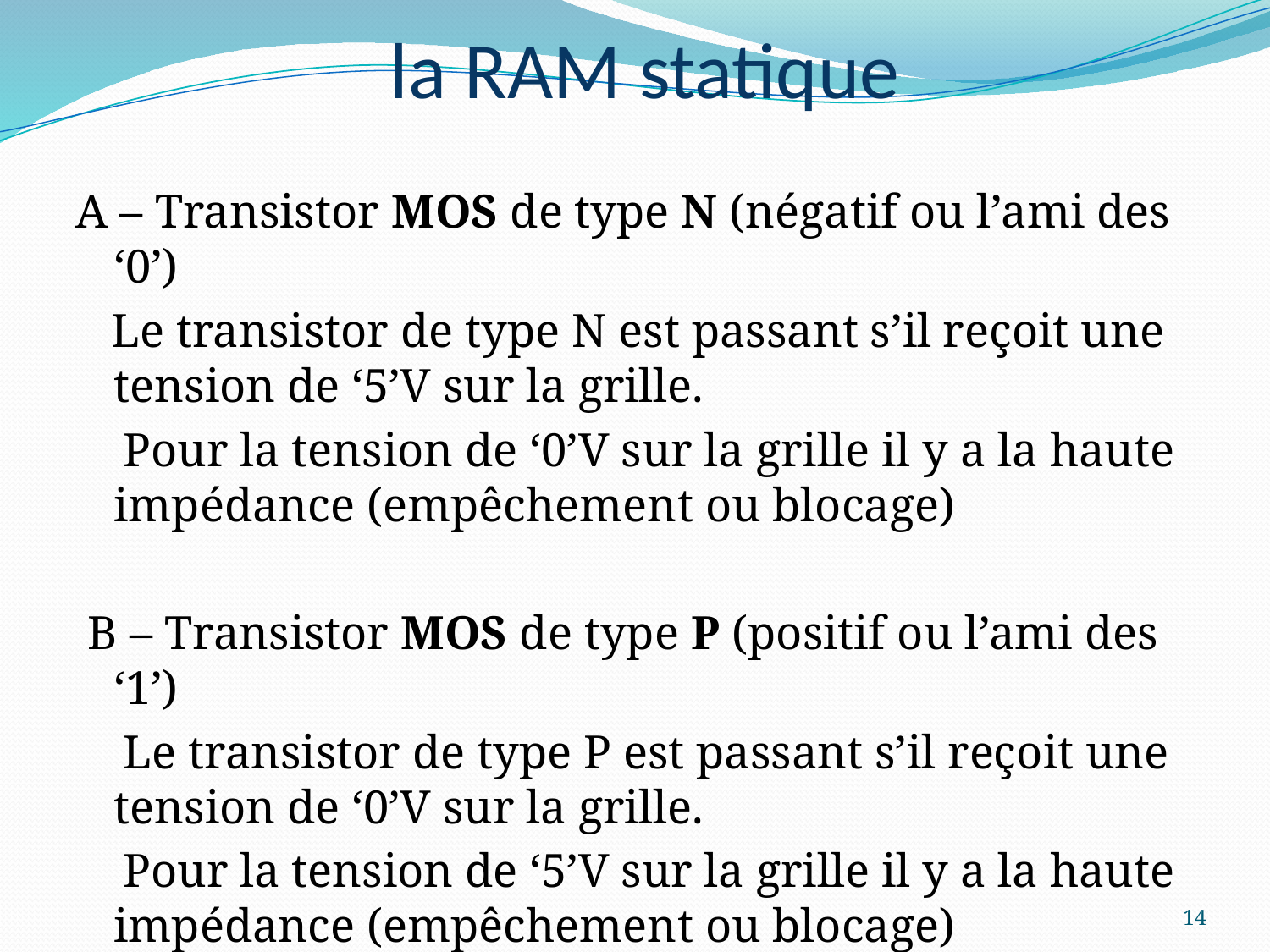

# la RAM statique
A – Transistor MOS de type N (négatif ou l’ami des ‘0’)
   Le transistor de type N est passant s’il reçoit une tension de ‘5’V sur la grille.
    Pour la tension de ‘0’V sur la grille il y a la haute impédance (empêchement ou blocage)

 B – Transistor MOS de type P (positif ou l’ami des ‘1’)
    Le transistor de type P est passant s’il reçoit une tension de ‘0’V sur la grille.
    Pour la tension de ‘5’V sur la grille il y a la haute impédance (empêchement ou blocage)

14